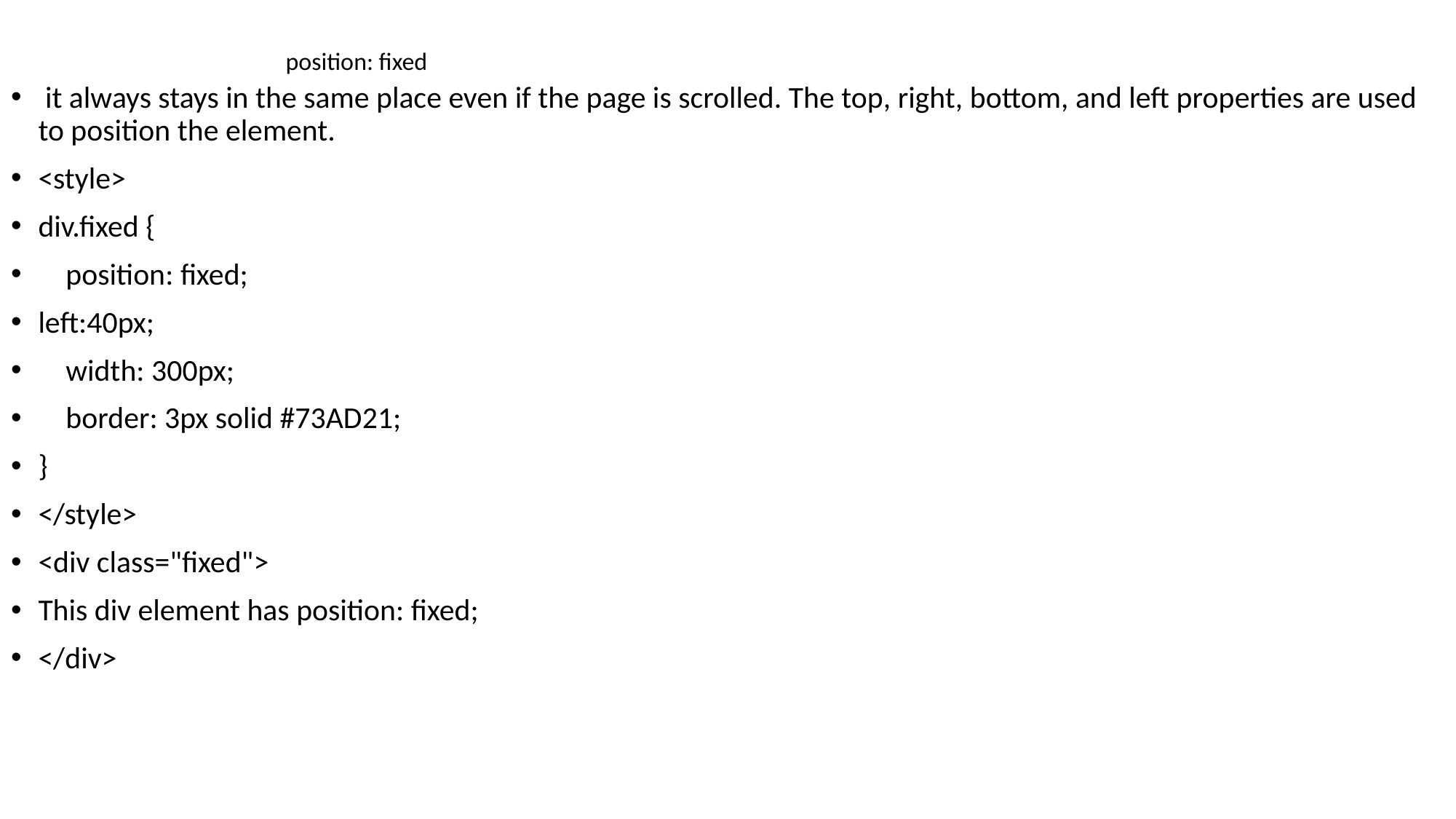

# position: fixed
 it always stays in the same place even if the page is scrolled. The top, right, bottom, and left properties are used to position the element.
<style>
div.fixed {
    position: fixed;
left:40px;
    width: 300px;
    border: 3px solid #73AD21;
}
</style>
<div class="fixed">
This div element has position: fixed;
</div>